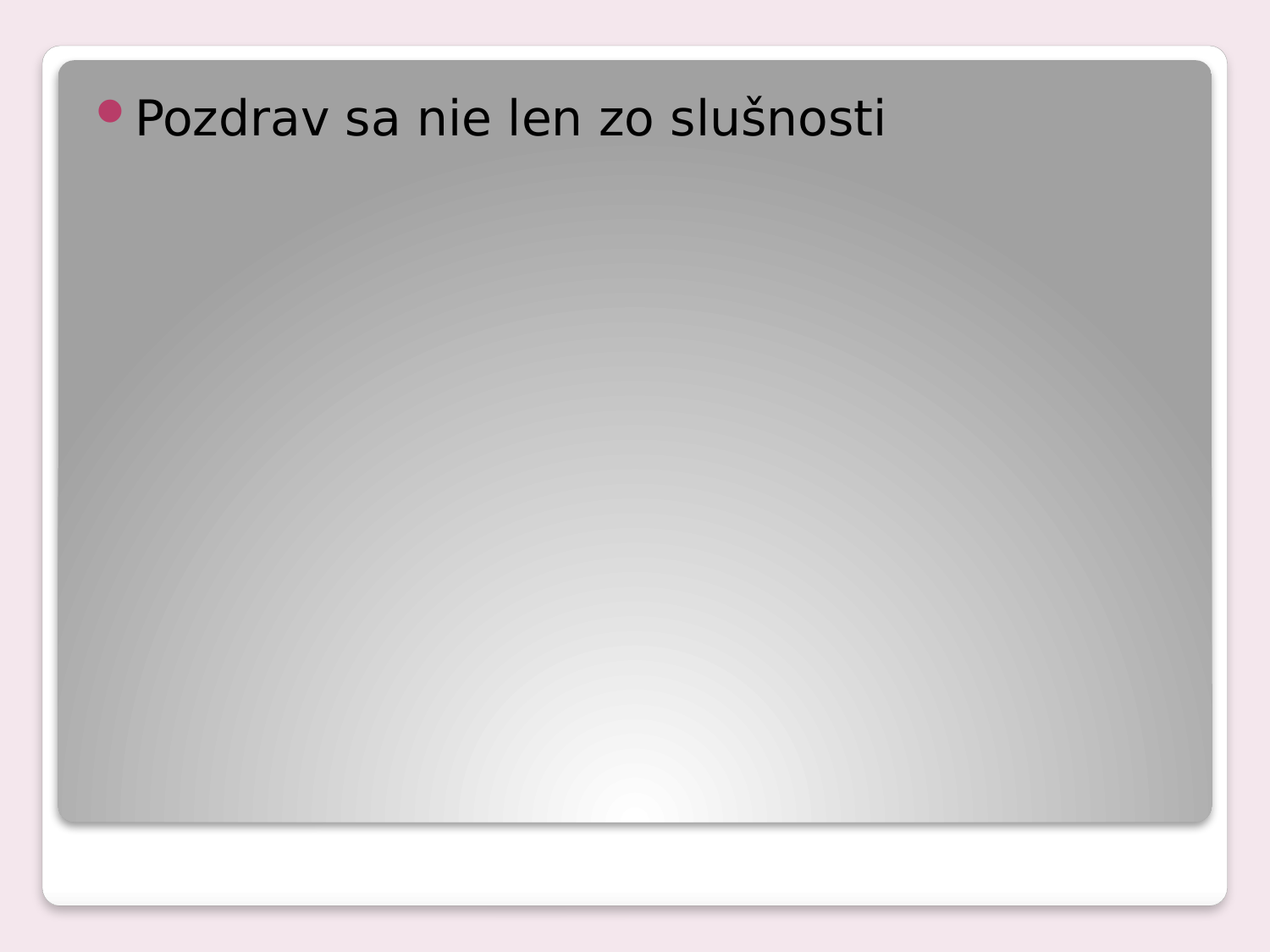

Pozdrav sa nie len zo slušnosti
#